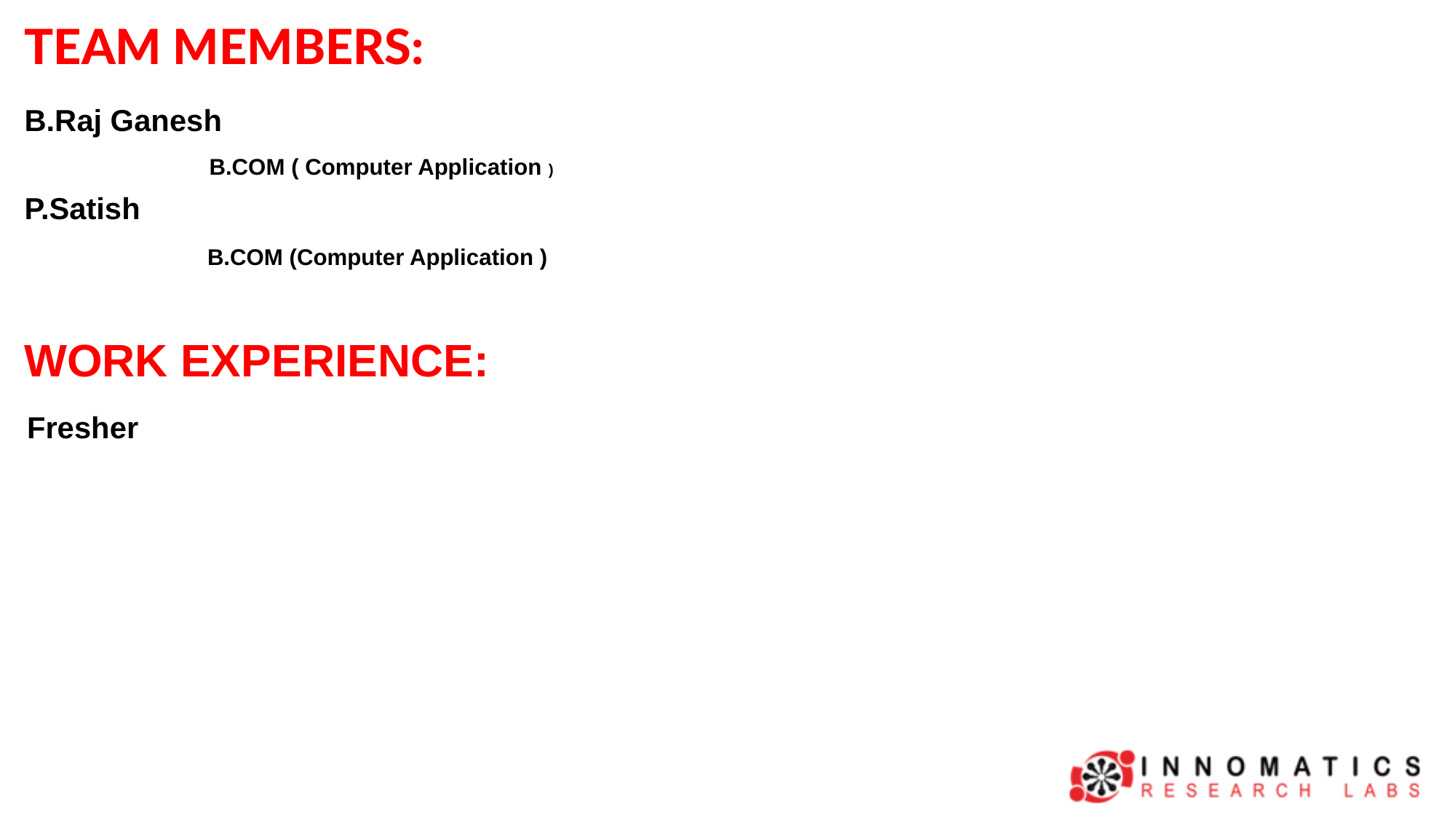

TEAM MEMBERS:
B.Raj Ganesh
B.COM ( Computer Application )
P.Satish
B.COM (Computer Application )
WORK EXPERIENCE:
Fresher